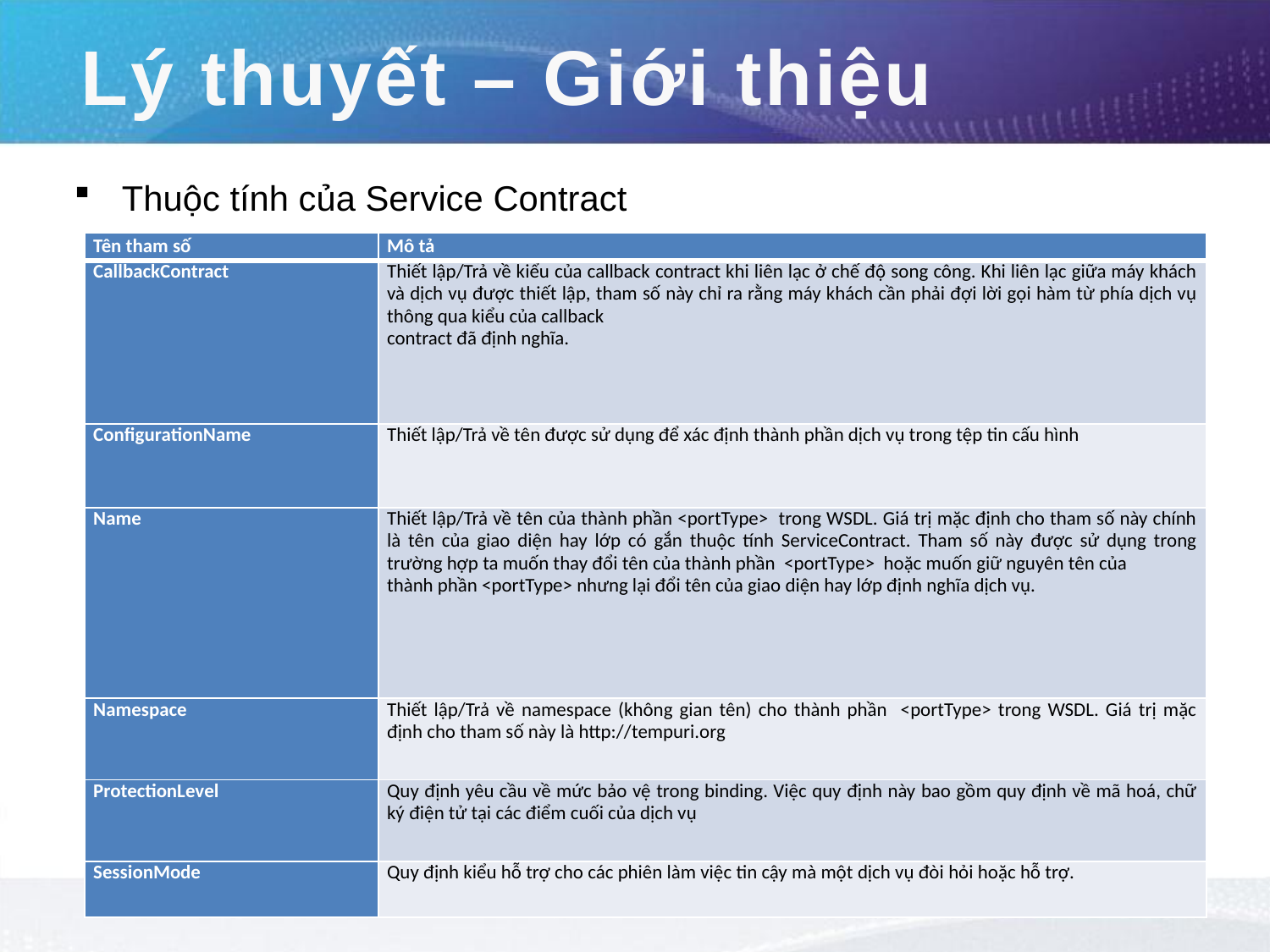

Lý thuyết – Giới thiệu
Thuộc tính của Service Contract
| Tên tham số | Mô tả |
| --- | --- |
| CallbackContract | Thiết lập/Trả về kiểu của callback contract khi liên lạc ở chế độ song công. Khi liên lạc giữa máy khách và dịch vụ được thiết lập, tham số này chỉ ra rằng máy khách cần phải đợi lời gọi hàm từ phía dịch vụ thông qua kiểu của callback contract đã định nghĩa. |
| ConfigurationName | Thiết lập/Trả về tên được sử dụng để xác định thành phần dịch vụ trong tệp tin cấu hình |
| Name | Thiết lập/Trả về tên của thành phần <portType> trong WSDL. Giá trị mặc định cho tham số này chính là tên của giao diện hay lớp có gắn thuộc tính ServiceContract. Tham số này được sử dụng trong trường hợp ta muốn thay đổi tên của thành phần <portType> hoặc muốn giữ nguyên tên của thành phần <portType> nhưng lại đổi tên của giao diện hay lớp định nghĩa dịch vụ. |
| Namespace | Thiết lập/Trả về namespace (không gian tên) cho thành phần <portType> trong WSDL. Giá trị mặc định cho tham số này là http://tempuri.org |
| ProtectionLevel | Quy định yêu cầu về mức bảo vệ trong binding. Việc quy định này bao gồm quy định về mã hoá, chữ ký điện tử tại các điểm cuối của dịch vụ |
| SessionMode | Quy định kiểu hỗ trợ cho các phiên làm việc tin cậy mà một dịch vụ đòi hỏi hoặc hỗ trợ. |